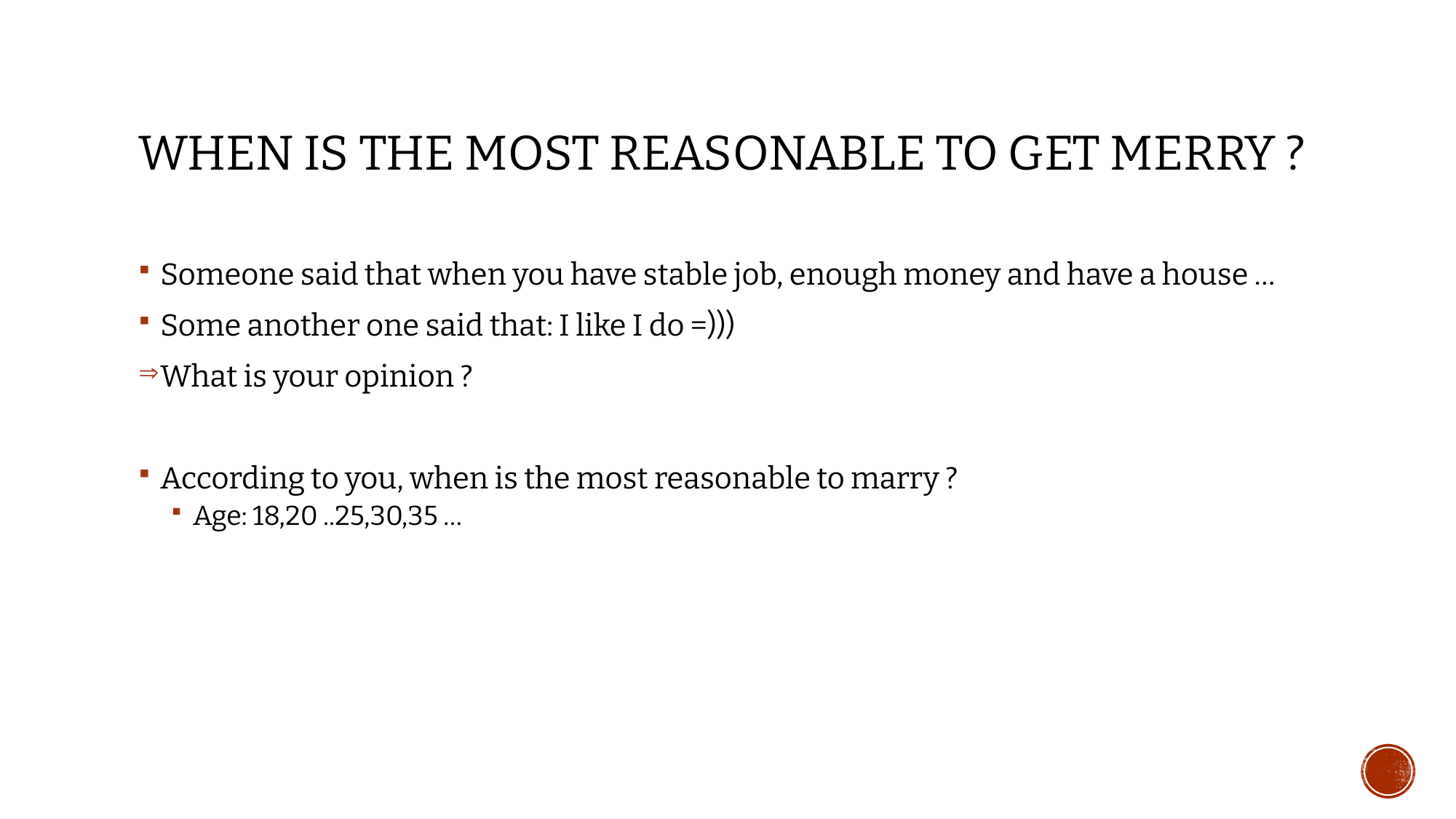

# When is the most reasonable to get merry ?
Someone said that when you have stable job, enough money and have a house …
Some another one said that: I like I do =)))
What is your opinion ?

According to you, when is the most reasonable to marry ?
Age: 18,20 ..25,30,35 …